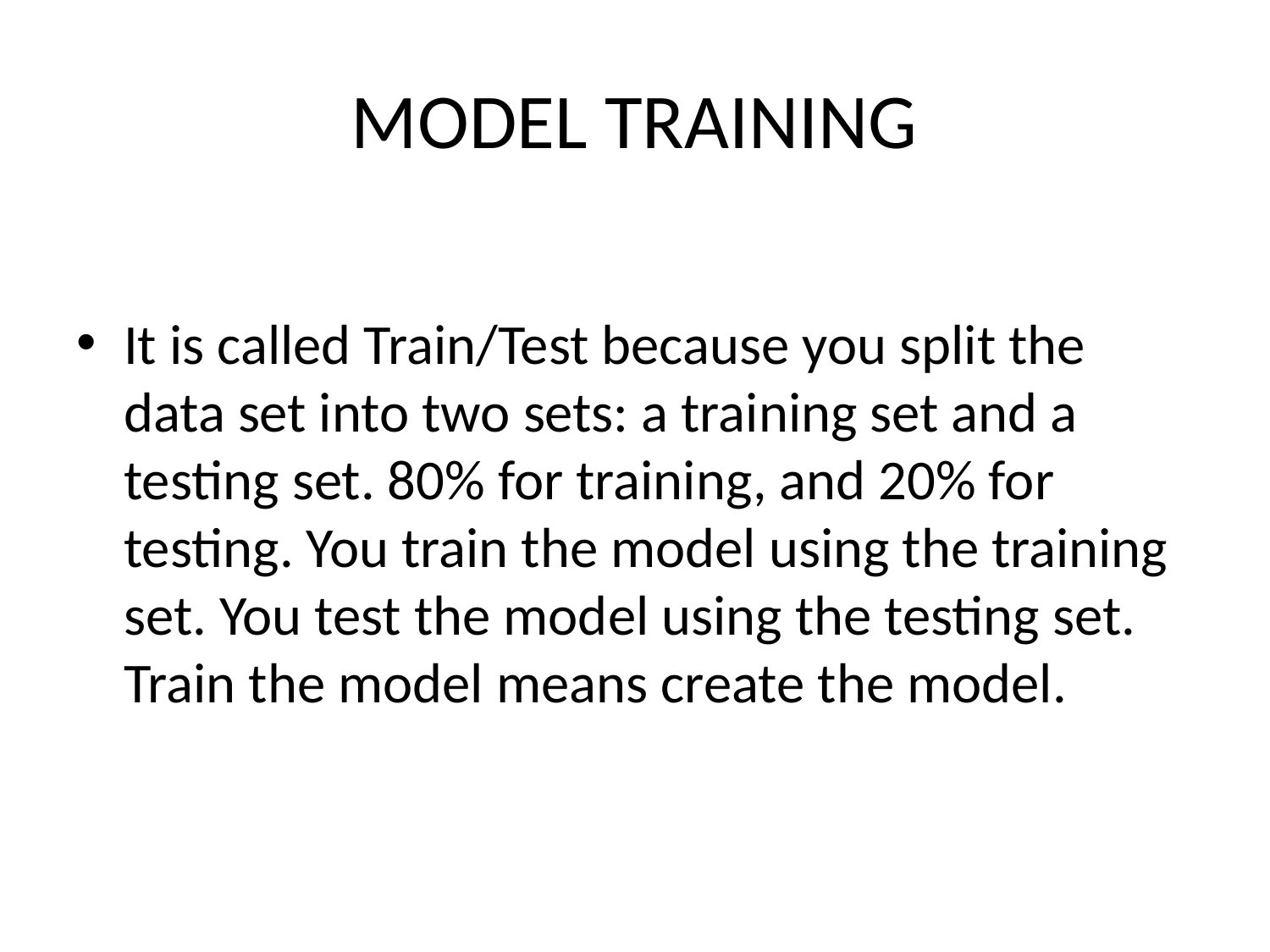

# MODEL TRAINING

It is called Train/Test because you split the data set into two sets: a training set and a testing set. 80% for training, and 20% for testing. You train the model using the training set. You test the model using the testing set. Train the model means create the model.